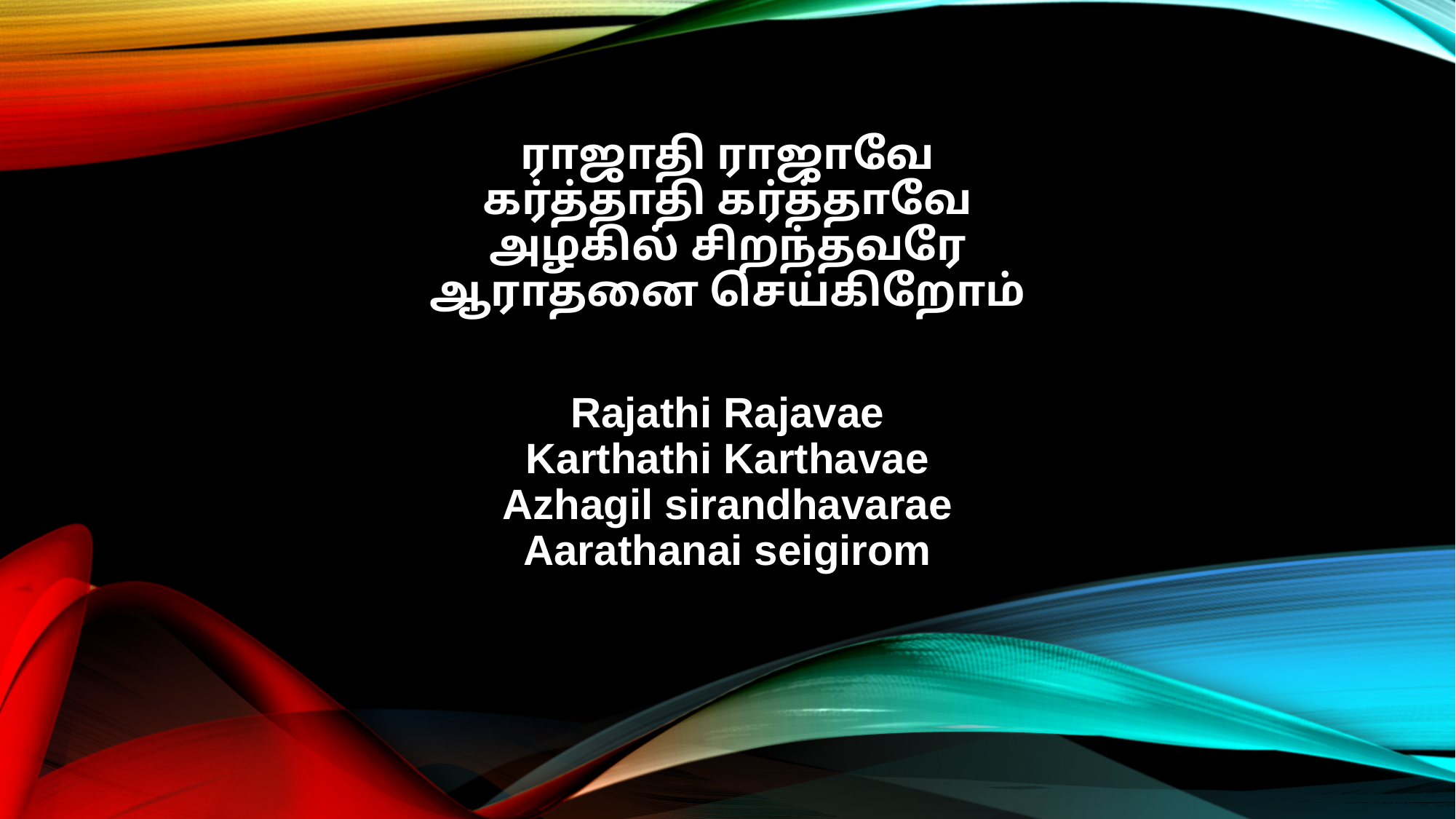

ராஜாதி ராஜாவே
கர்த்தாதி கர்த்தாவே
அழகில் சிறந்தவரே
ஆராதனை செய்கிறோம்

Rajathi Rajavae
Karthathi Karthavae
Azhagil sirandhavarae
Aarathanai seigirom